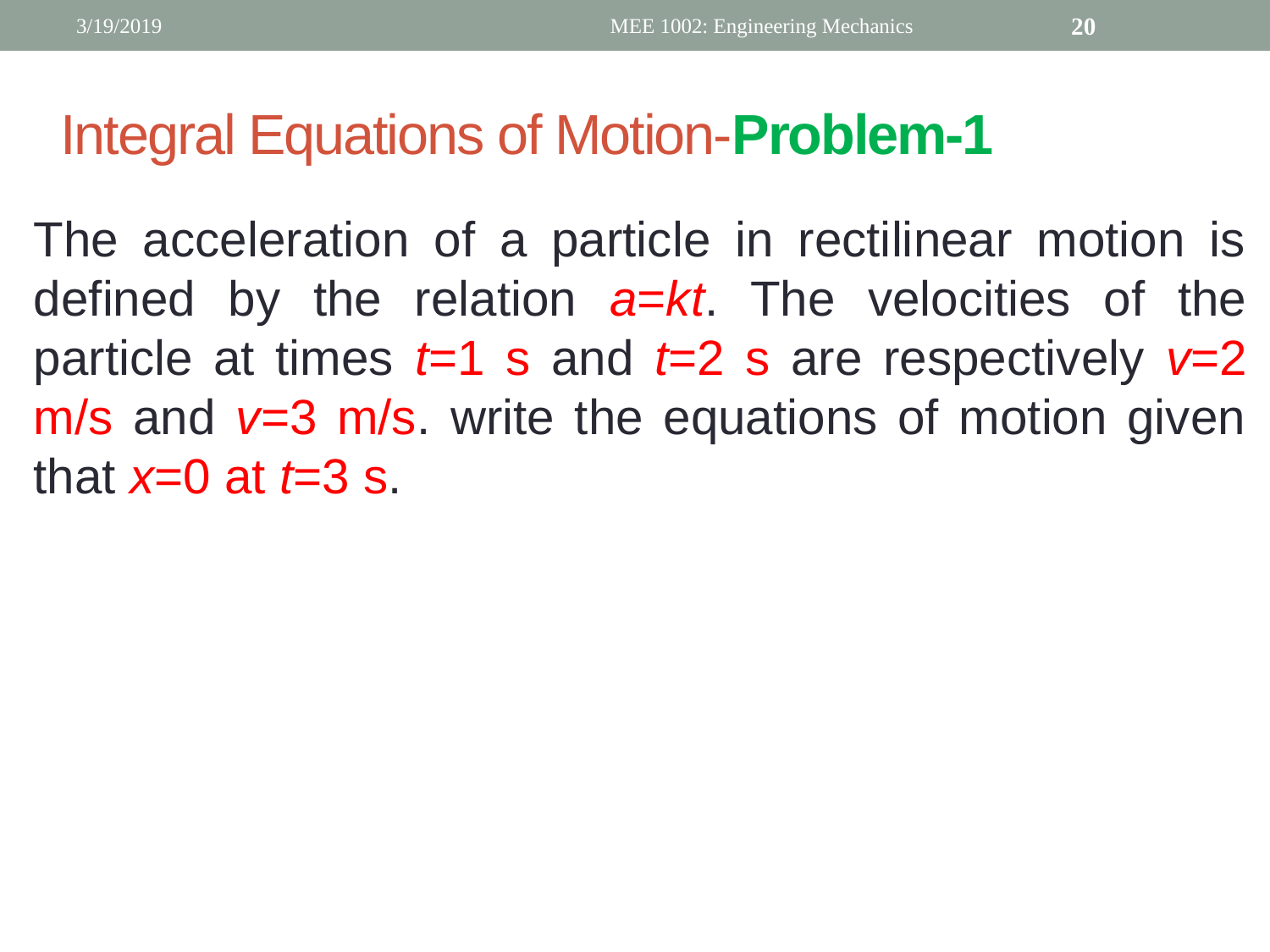

3/19/2019
MEE 1002: Engineering Mechanics
20
# Integral Equations of Motion-Problem-1
The acceleration of a particle in rectilinear motion is defined by the relation a=kt. The velocities of the particle at times t=1 s and t=2 s are respectively v=2 m/s and v=3 m/s. write the equations of motion given that x=0 at t=3 s.